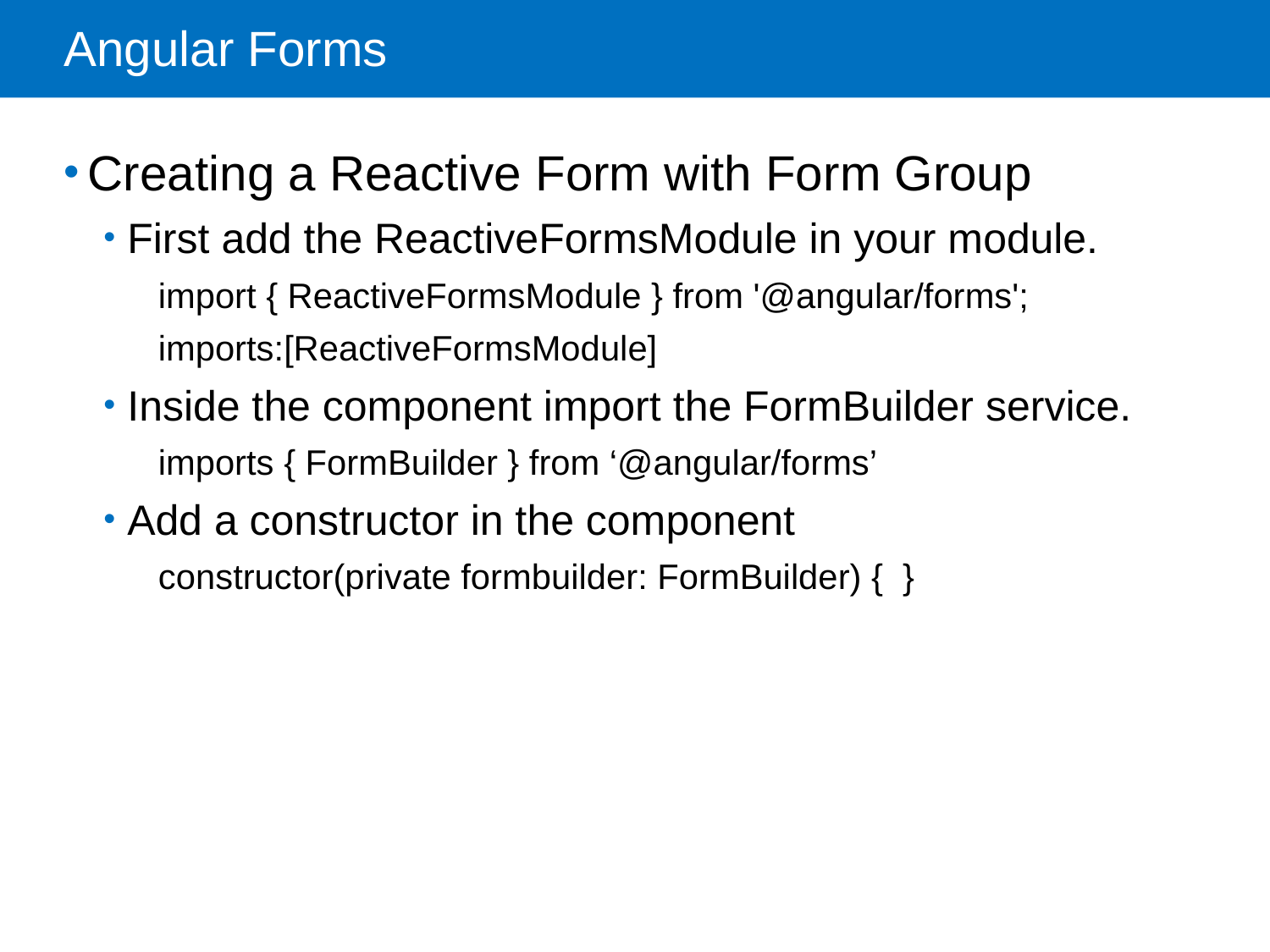

# Angular Forms
Creating a Reactive Form with Form Group
First add the ReactiveFormsModule in your module.
import { ReactiveFormsModule } from '@angular/forms';
imports:[ReactiveFormsModule]
Inside the component import the FormBuilder service.
imports { FormBuilder } from ‘@angular/forms’
Add a constructor in the component
constructor(private formbuilder: FormBuilder) {  }